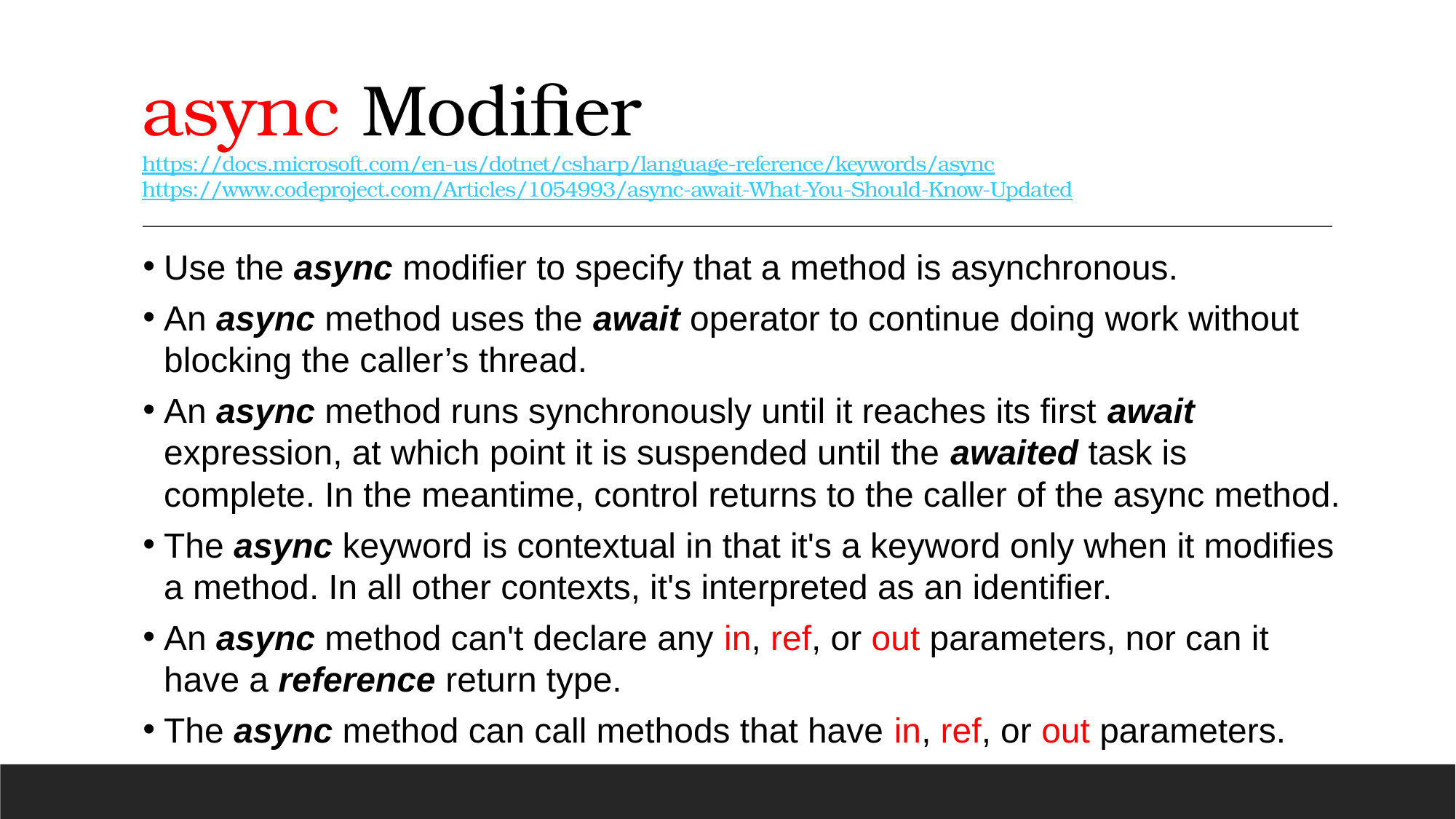

# async Modifier https://docs.microsoft.com/en-us/dotnet/csharp/language-reference/keywords/async https://www.codeproject.com/Articles/1054993/async-await-What-You-Should-Know-Updated
Use the async modifier to specify that a method is asynchronous.
An async method uses the await operator to continue doing work without blocking the caller’s thread.
An async method runs synchronously until it reaches its first await expression, at which point it is suspended until the awaited task is complete. In the meantime, control returns to the caller of the async method.
The async keyword is contextual in that it's a keyword only when it modifies a method. In all other contexts, it's interpreted as an identifier.
An async method can't declare any in, ref, or out parameters, nor can it have a reference return type.
The async method can call methods that have in, ref, or out parameters.